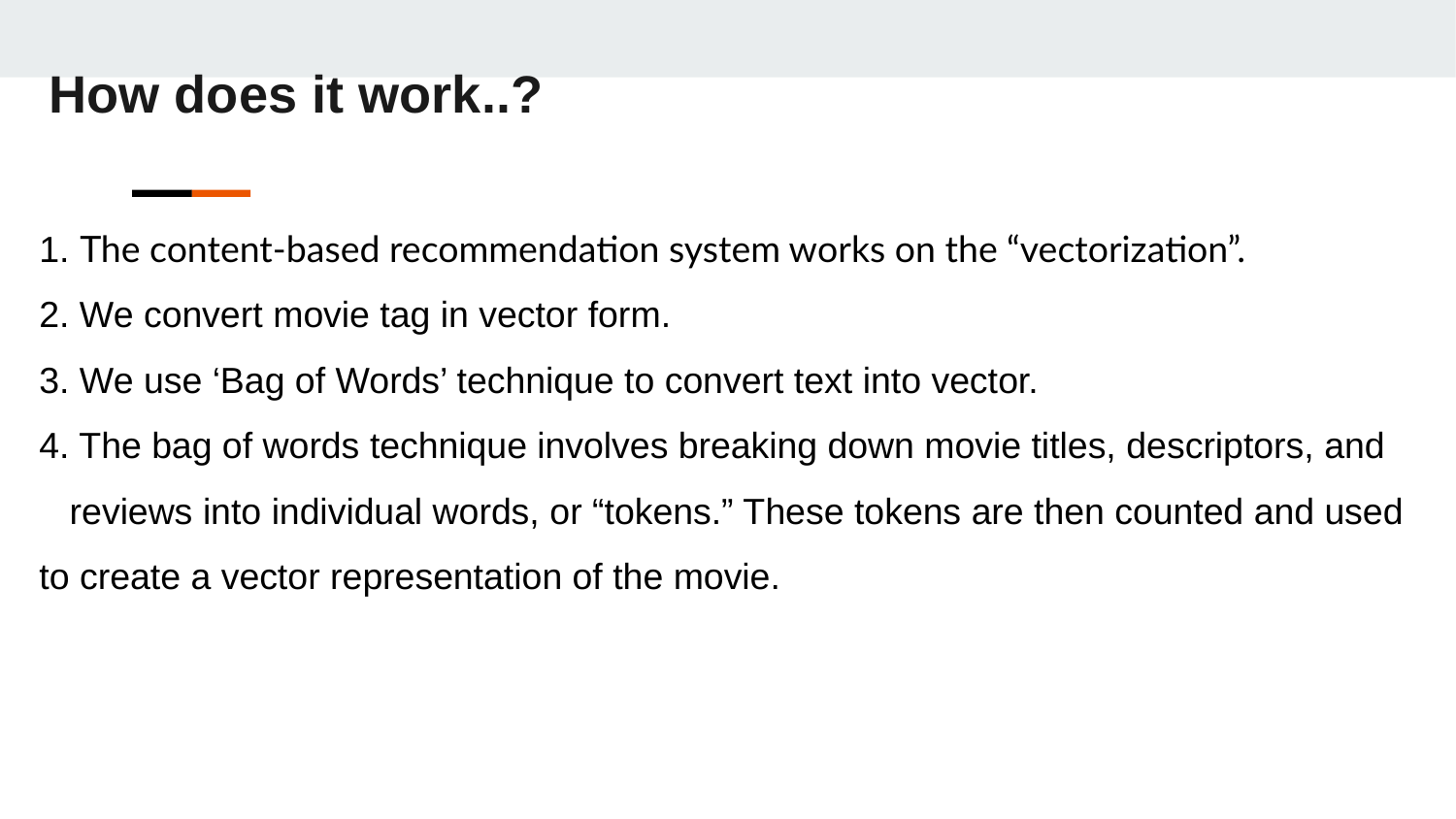

How does it work..?

1. The content-based recommendation system works on the “vectorization”.
2. We convert movie tag in vector form.
3. We use ‘Bag of Words’ technique to convert text into vector.
4. The bag of words technique involves breaking down movie titles, descriptors, and       reviews into individual words, or “tokens.” These tokens are then counted and used to create a vector representation of the movie.